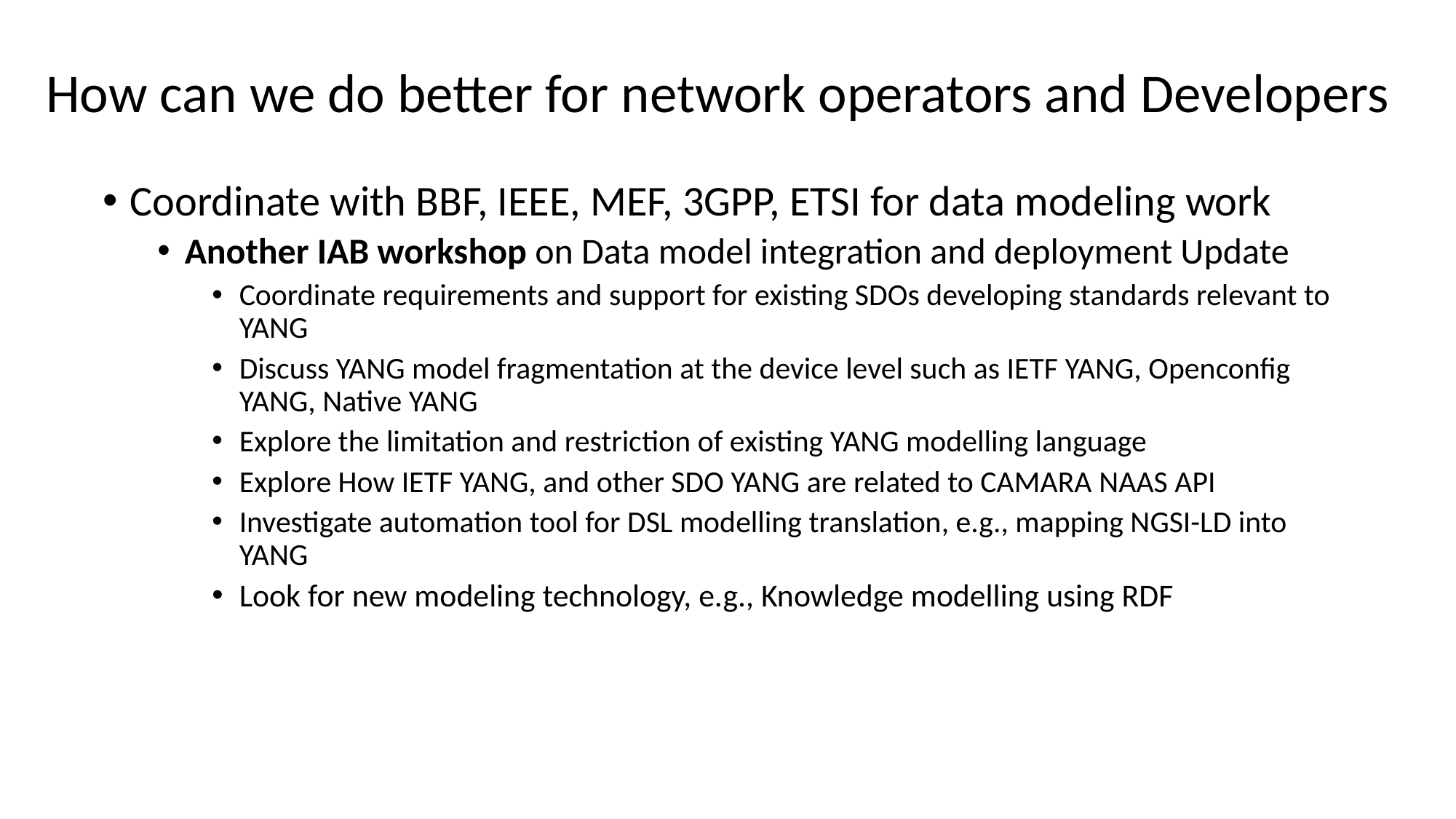

# How can we do better for network operators and Developers
Coordinate with BBF, IEEE, MEF, 3GPP, ETSI for data modeling work
Another IAB workshop on Data model integration and deployment Update
Coordinate requirements and support for existing SDOs developing standards relevant to YANG
Discuss YANG model fragmentation at the device level such as IETF YANG, Openconfig YANG, Native YANG
Explore the limitation and restriction of existing YANG modelling language
Explore How IETF YANG, and other SDO YANG are related to CAMARA NAAS API
Investigate automation tool for DSL modelling translation, e.g., mapping NGSI-LD into YANG
Look for new modeling technology, e.g., Knowledge modelling using RDF